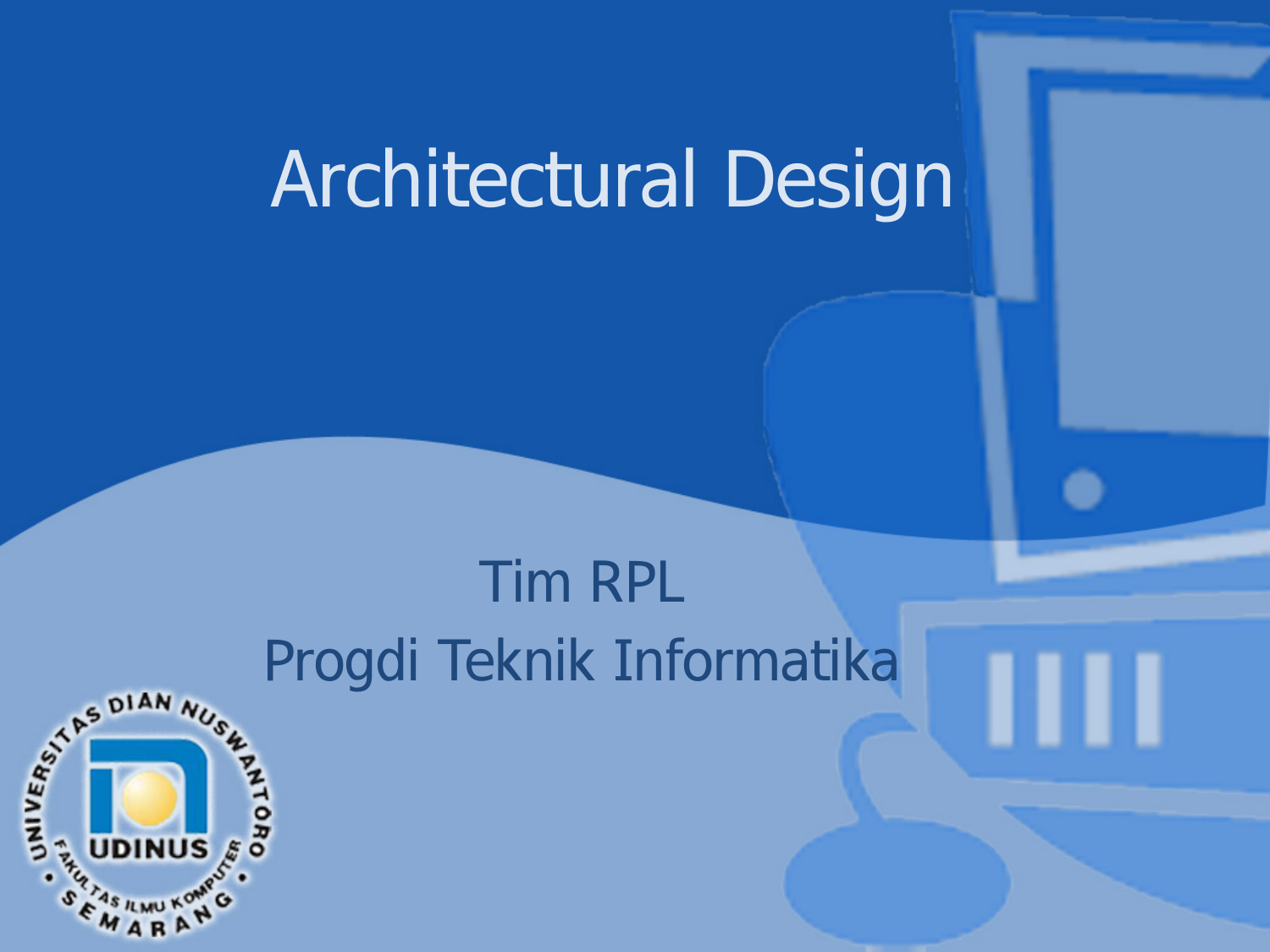

# Architectural Design
Tim RPL
Progdi Teknik Informatika